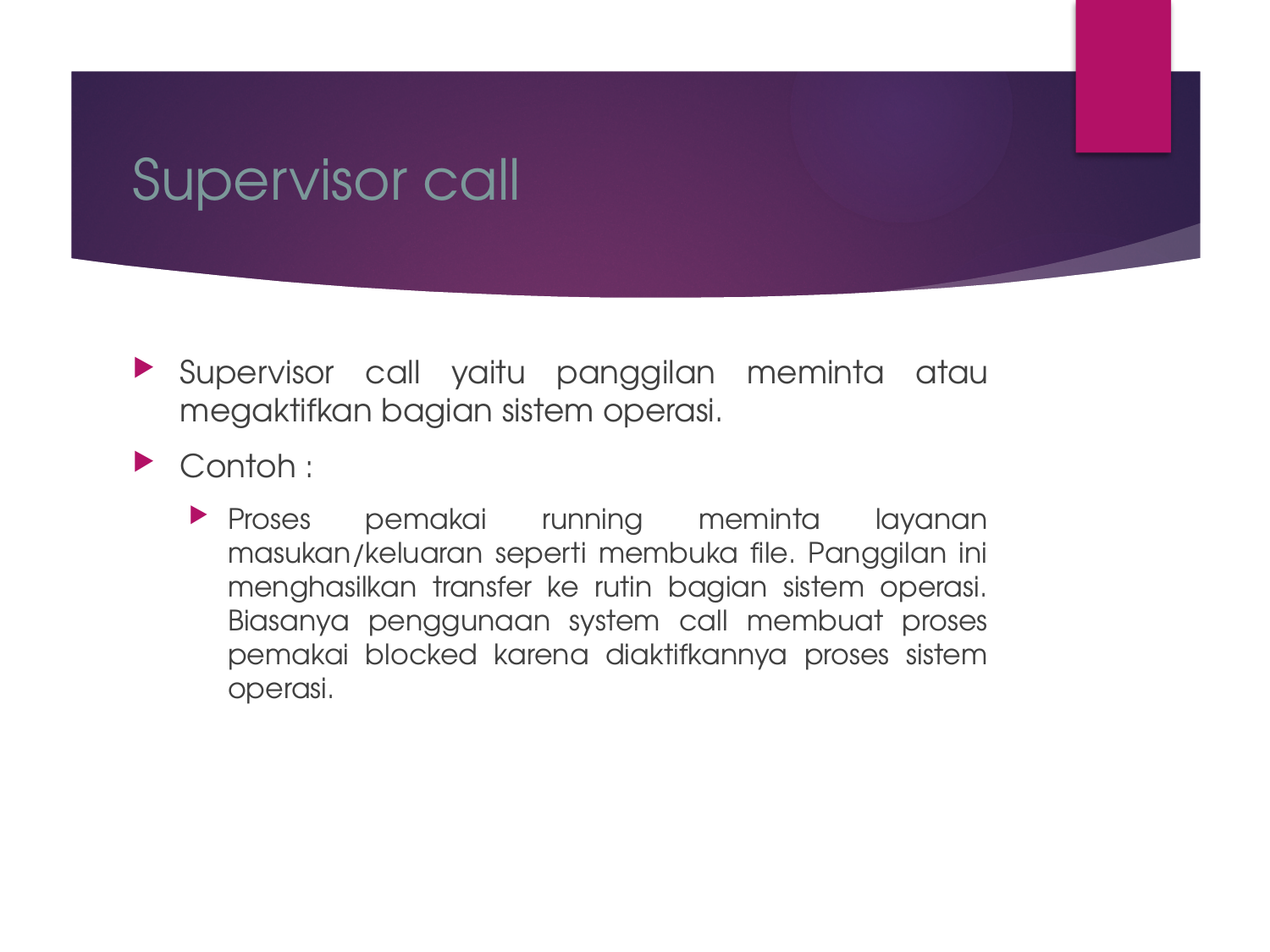

# Supervisor call
Supervisor call yaitu panggilan meminta atau megaktifkan bagian sistem operasi.
Contoh :
Proses pemakai running meminta layanan masukan/keluaran seperti membuka file. Panggilan ini menghasilkan transfer ke rutin bagian sistem operasi. Biasanya penggunaan system call membuat proses pemakai blocked karena diaktifkannya proses sistem operasi.